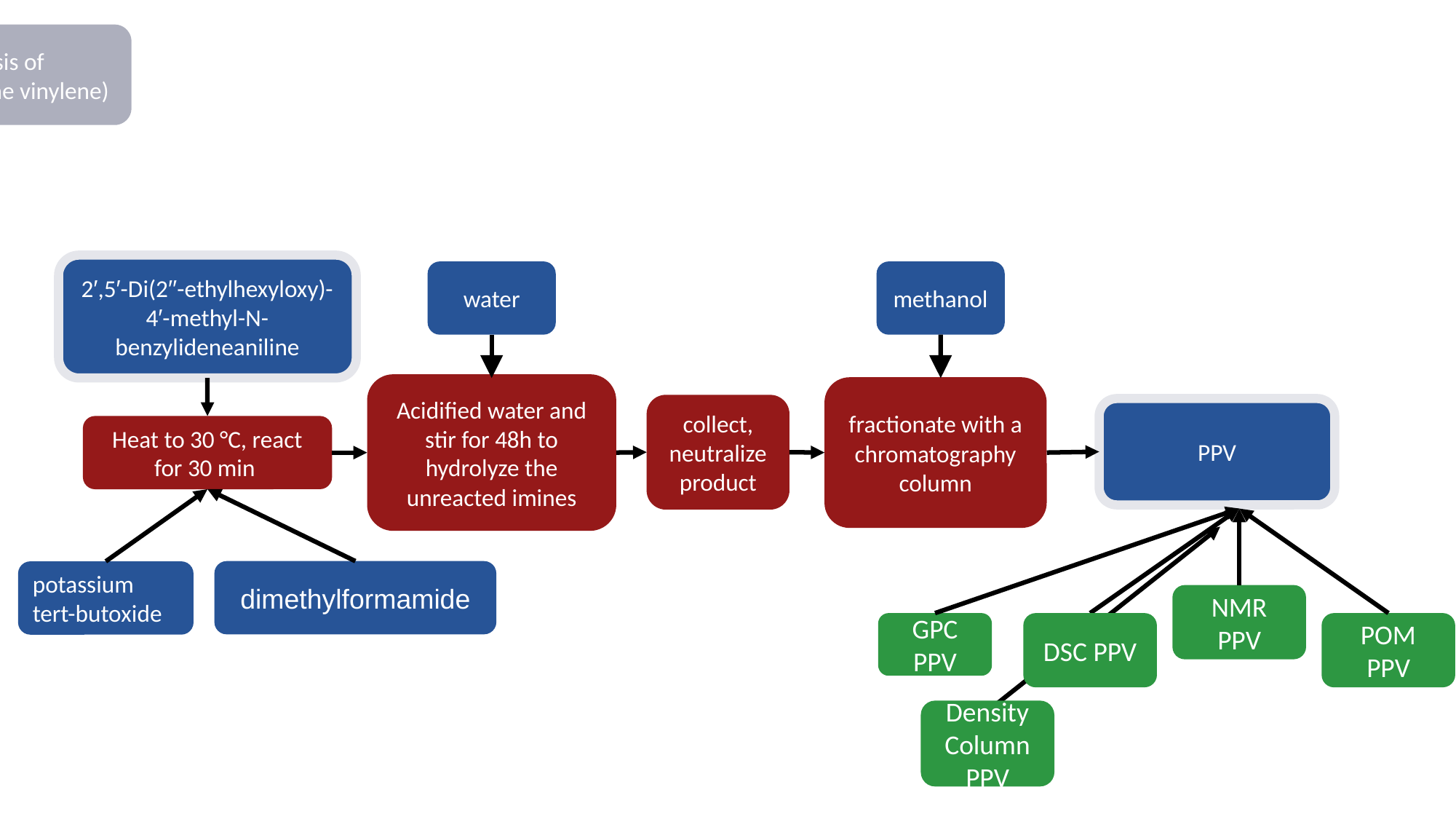

Synthesis of poly(phenylene vinylene)
2′,5′-Di(2′′-ethylhexyloxy)-4′-methyl-N- benzylideneaniline
water
methanol
Acidified water and stir for 48h to hydrolyze the unreacted imines
fractionate with a chromatography column
collect, neutralize product
PPV
Heat to 30 °C, react for 30 min
dimethylformamide
potassium
tert-butoxide
NMR PPV
GPC PPV
DSC PPV
POM PPV
Density Column PPV